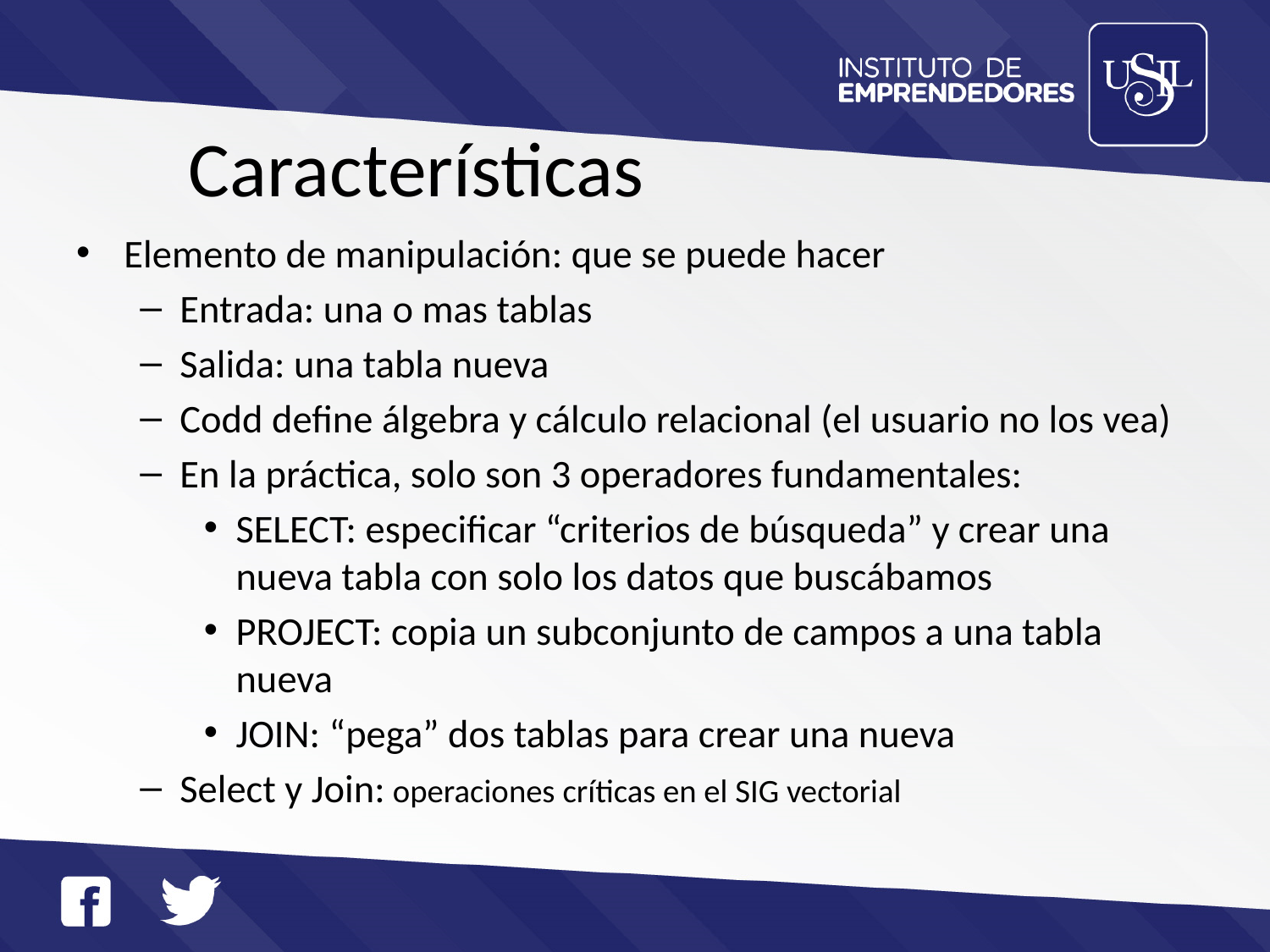

# Características
Elemento de manipulación: que se puede hacer
Entrada: una o mas tablas
Salida: una tabla nueva
Codd define álgebra y cálculo relacional (el usuario no los vea)
En la práctica, solo son 3 operadores fundamentales:
SELECT: especificar “criterios de búsqueda” y crear una nueva tabla con solo los datos que buscábamos
PROJECT: copia un subconjunto de campos a una tabla nueva
JOIN: “pega” dos tablas para crear una nueva
Select y Join: operaciones críticas en el SIG vectorial